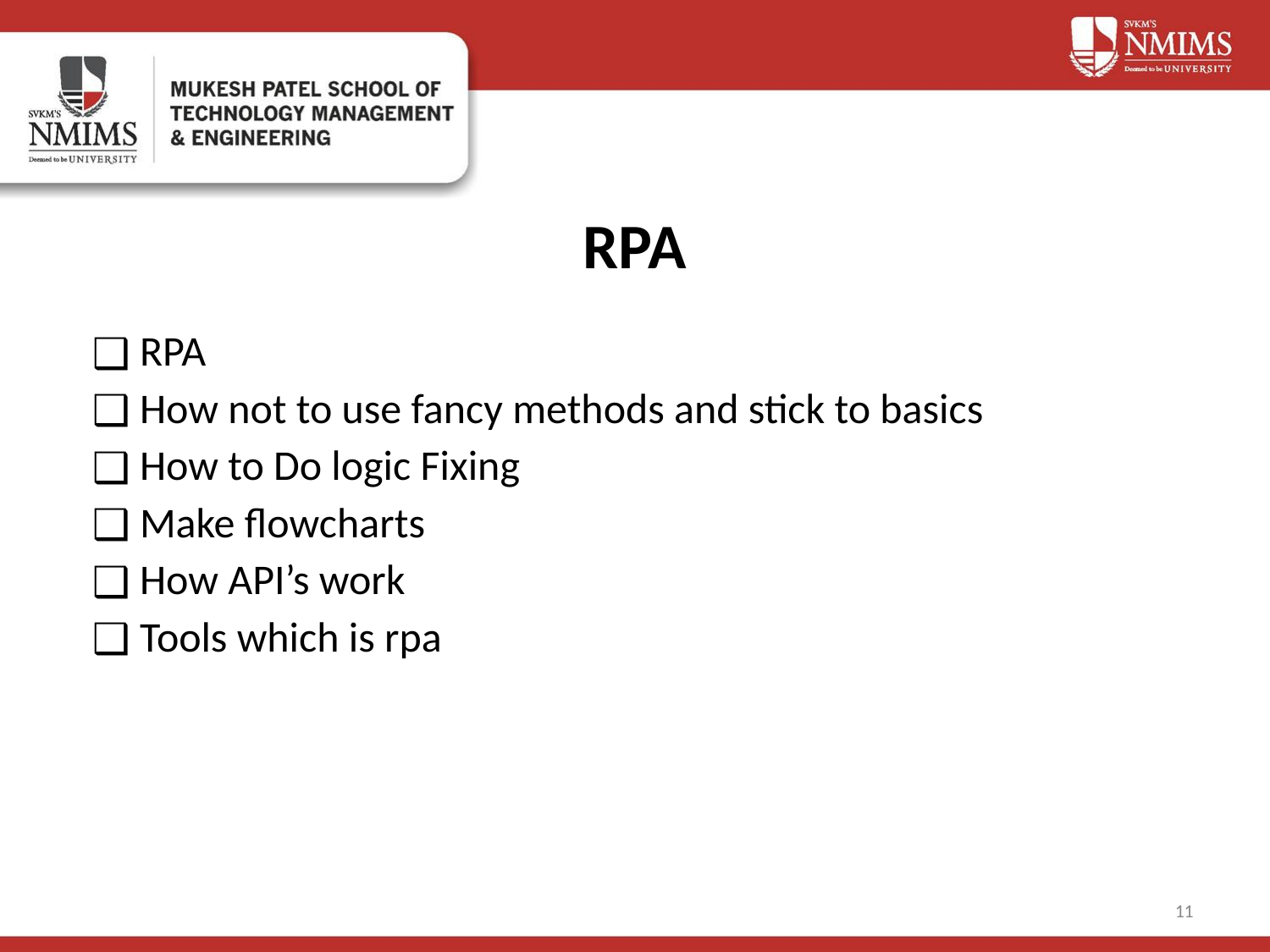

# RPA
RPA
How not to use fancy methods and stick to basics
How to Do logic Fixing
Make flowcharts
How API’s work
Tools which is rpa
11